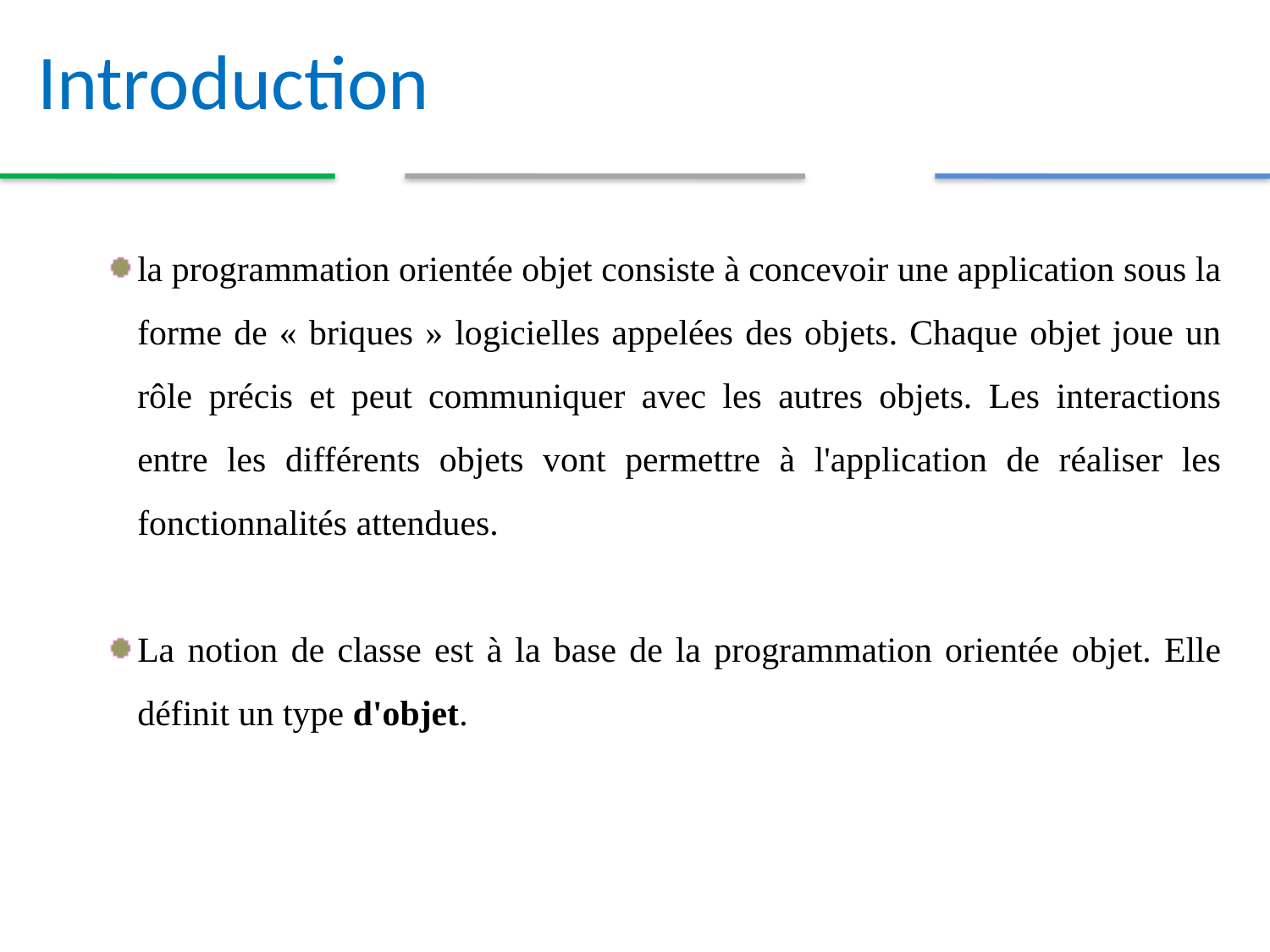

Introduction

la programmation orientée objet consiste à concevoir une application sous la forme de « briques » logicielles appelées des objets. Chaque objet joue un rôle précis et peut communiquer avec les autres objets. Les interactions entre les différents objets vont permettre à l'application de réaliser les fonctionnalités attendues.

La notion de classe est à la base de la programmation orientée objet. Elle définit un type d'objet.